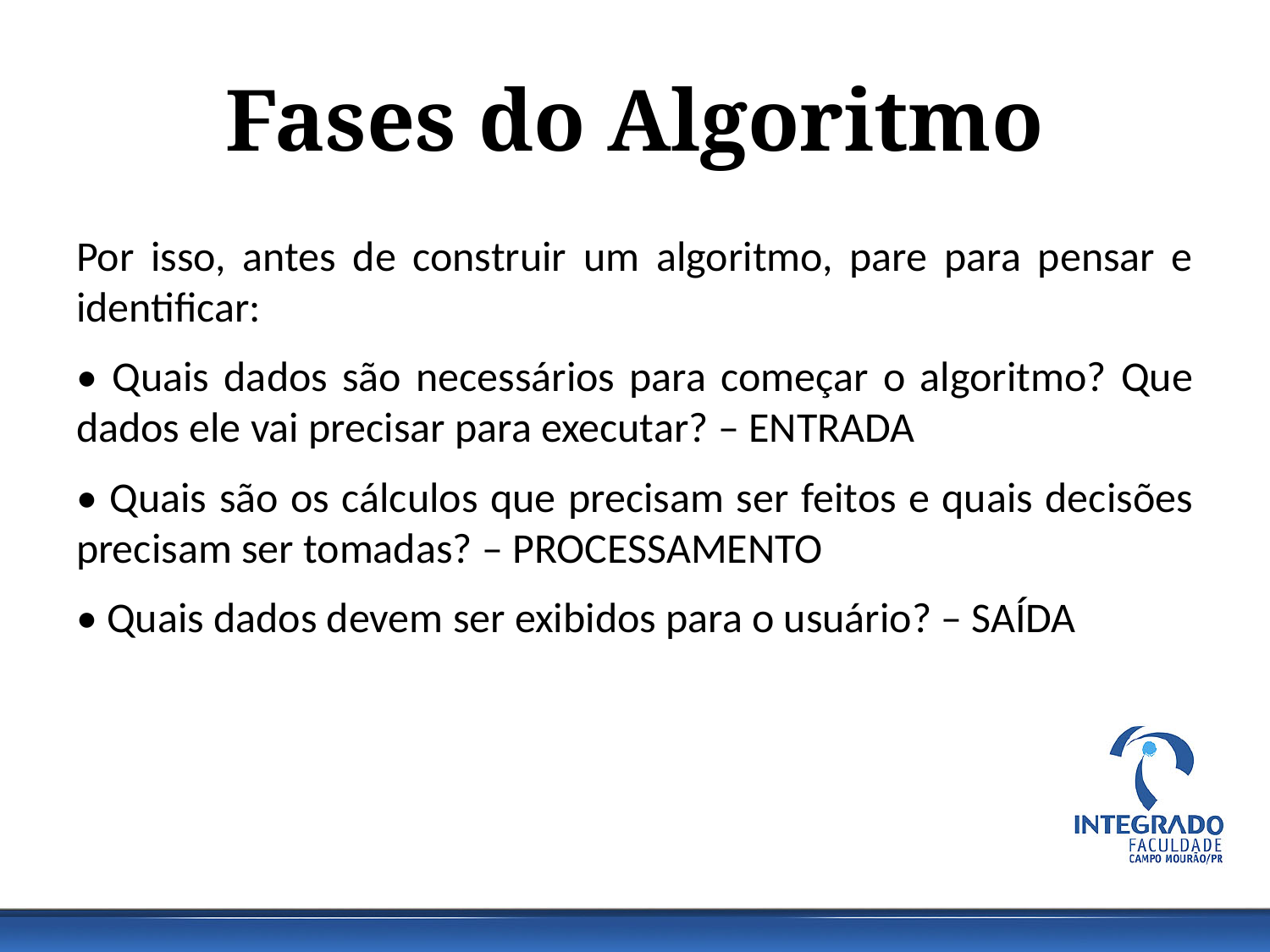

# Fases do Algoritmo
Por isso, antes de construir um algoritmo, pare para pensar e identificar:
• Quais dados são necessários para começar o algoritmo? Que dados ele vai precisar para executar? – ENTRADA
• Quais são os cálculos que precisam ser feitos e quais decisões precisam ser tomadas? – PROCESSAMENTO
• Quais dados devem ser exibidos para o usuário? – SAÍDA